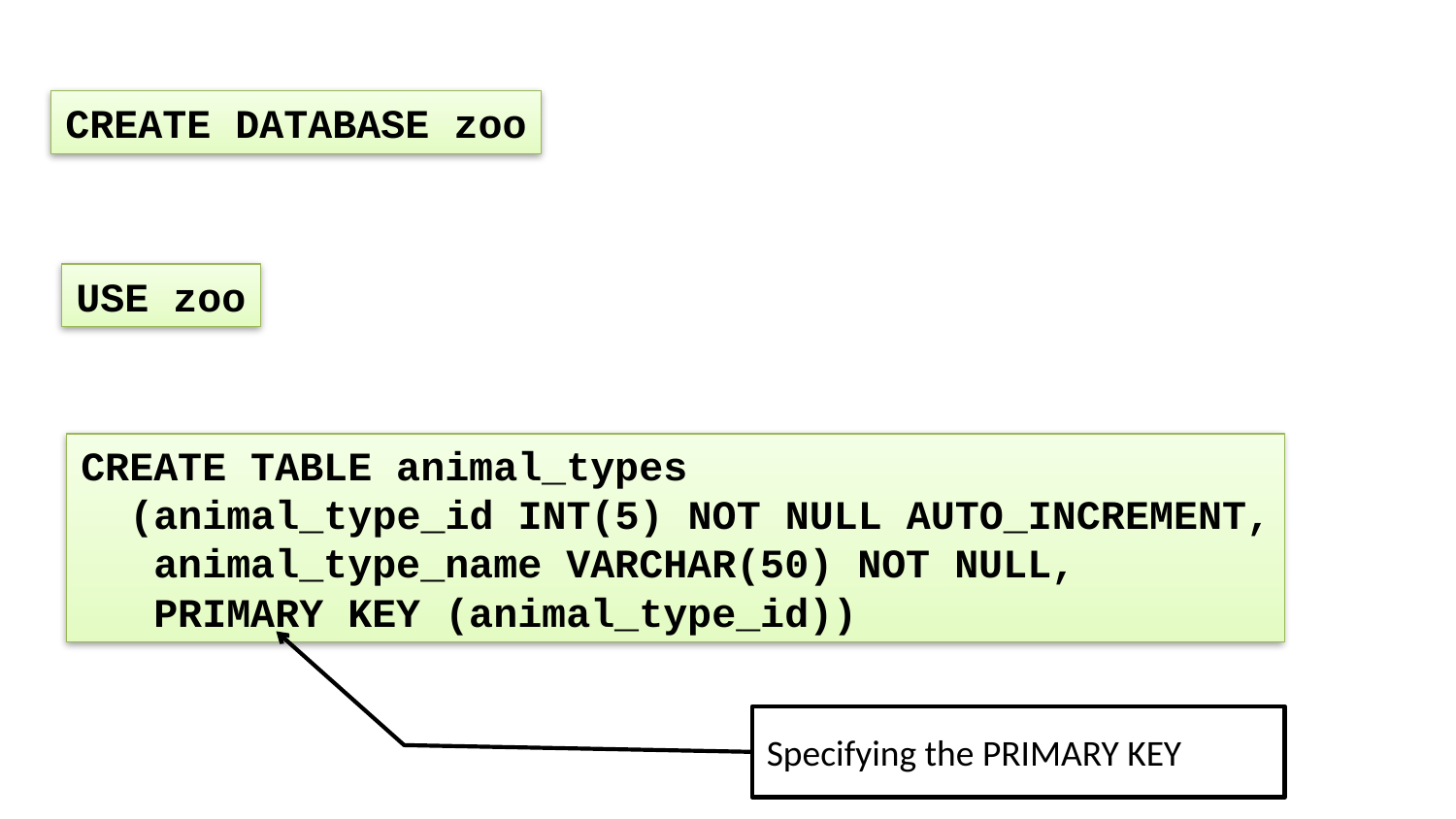

CREATE DATABASE zoo
USE zoo
CREATE TABLE animal_types
  (animal_type_id INT(5) NOT NULL AUTO_INCREMENT,
   animal_type_name VARCHAR(50) NOT NULL,
   PRIMARY KEY (animal_type_id))
Specifying the PRIMARY KEY